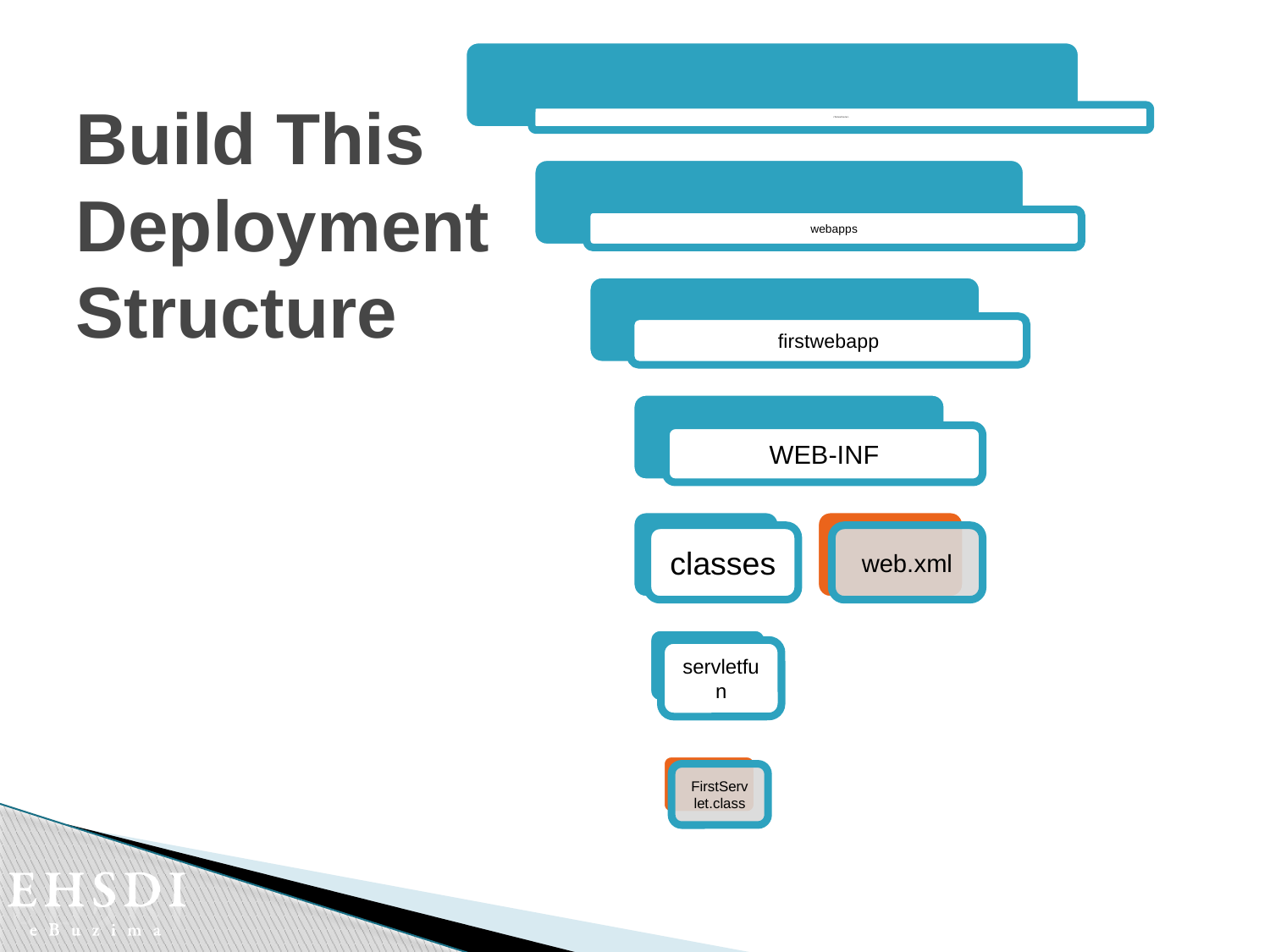

# Build This Deployment Structure
<Tomcat home>
webapps
firstwebapp
WEB-INF
web.xml
classes
FirstServlet.class
servletfun